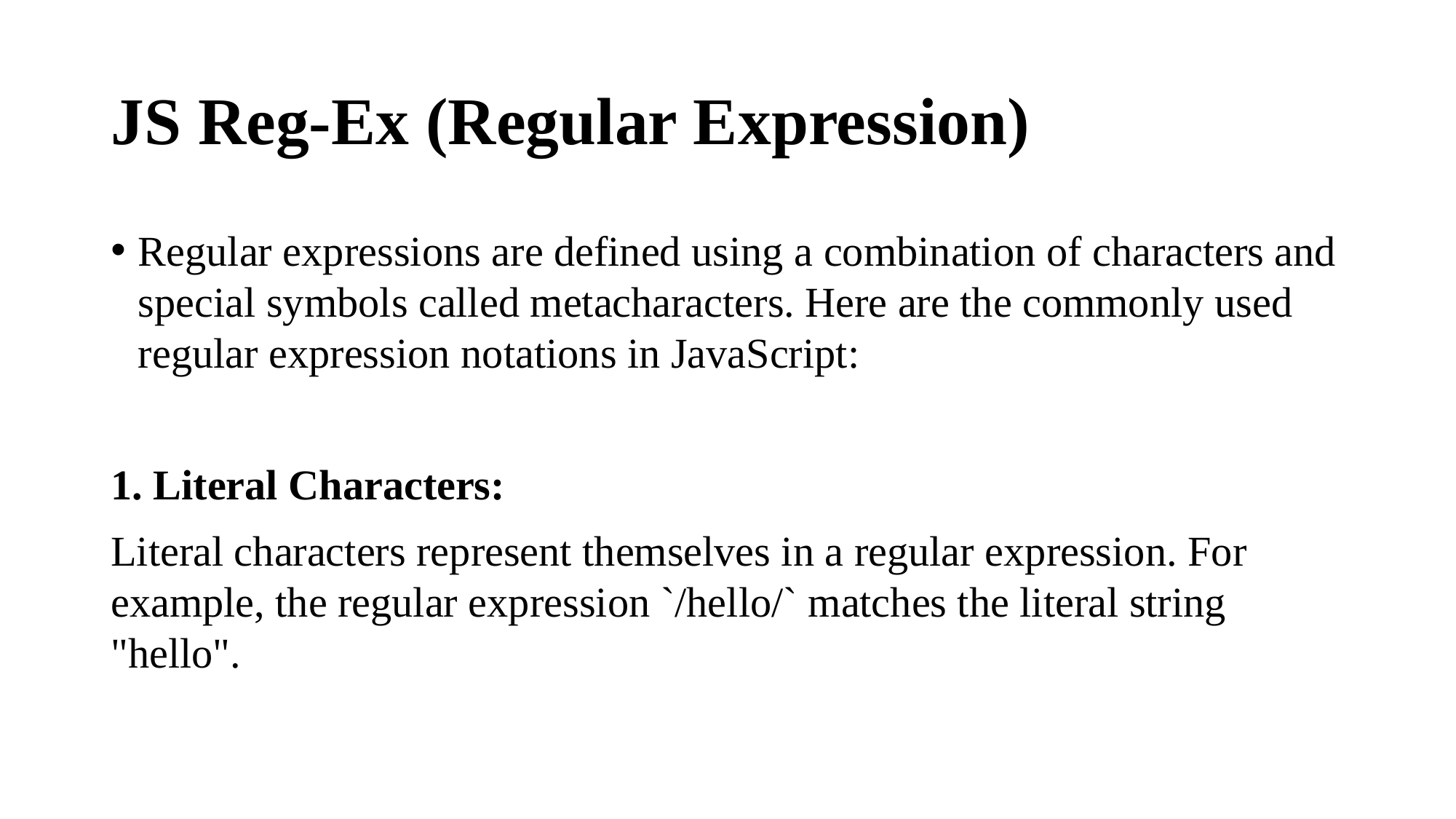

# JS Reg-Ex (Regular Expression)
Regular expressions are defined using a combination of characters and special symbols called metacharacters. Here are the commonly used regular expression notations in JavaScript:

1. Literal Characters:
Literal characters represent themselves in a regular expression. For example, the regular expression `/hello/` matches the literal string "hello".